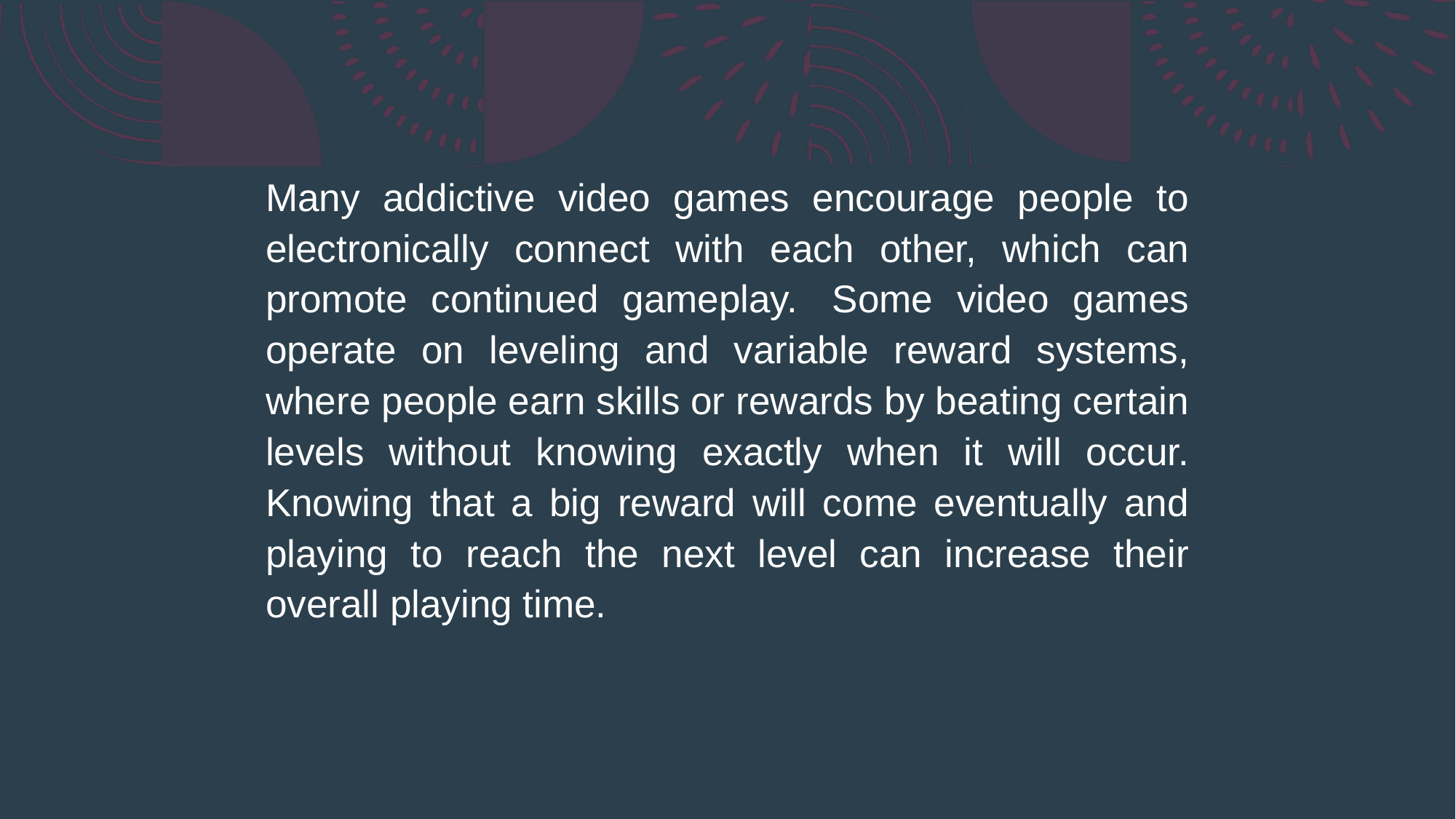

Many addictive video games encourage people to electronically connect with each other, which can promote continued gameplay.  Some video games operate on leveling and variable reward systems, where people earn skills or rewards by beating certain levels without knowing exactly when it will occur. Knowing that a big reward will come eventually and playing to reach the next level can increase their overall playing time.